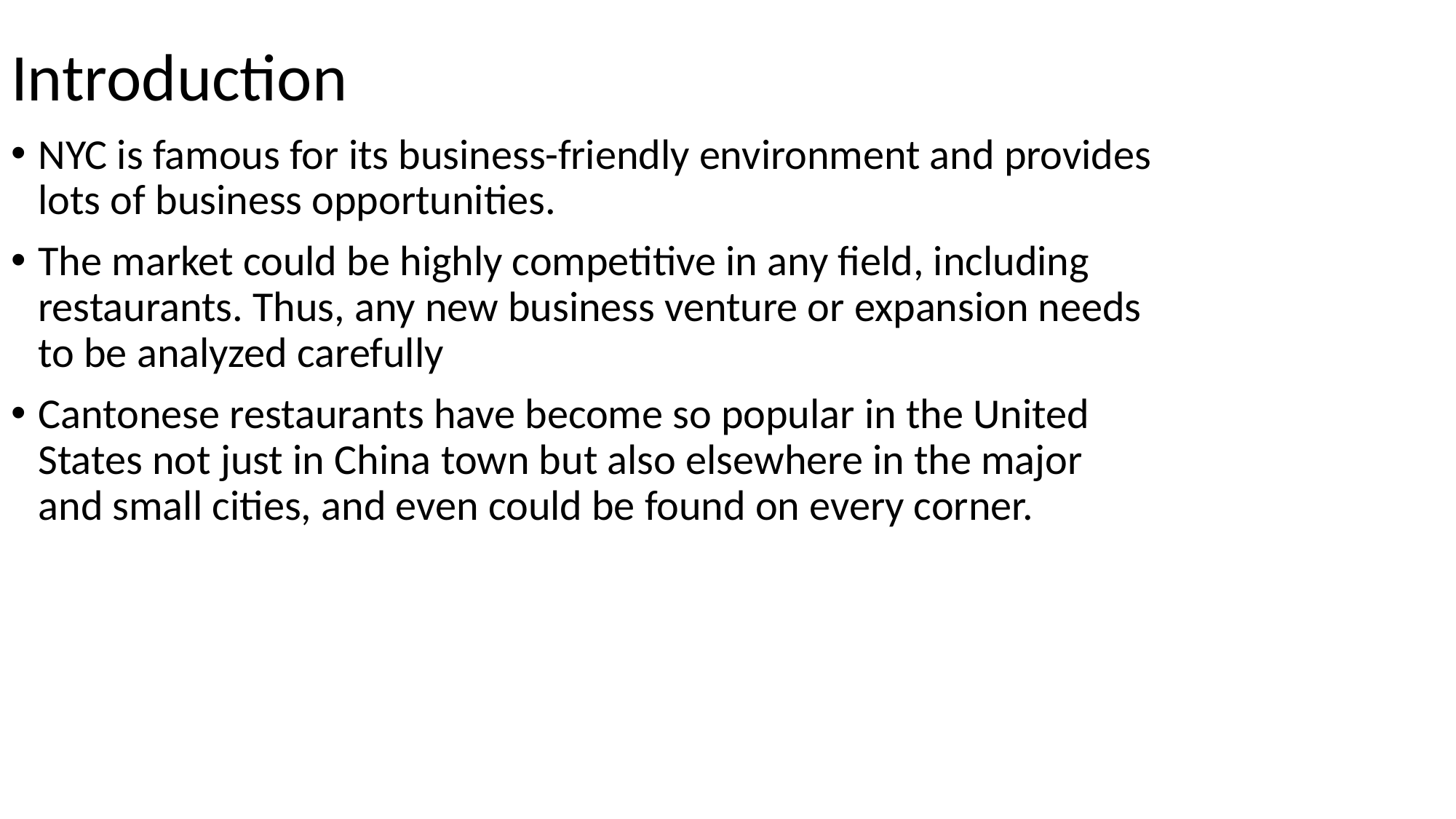

# Introduction
NYC is famous for its business-friendly environment and provides lots of business opportunities.
The market could be highly competitive in any field, including restaurants. Thus, any new business venture or expansion needs to be analyzed carefully
Cantonese restaurants have become so popular in the United States not just in China town but also elsewhere in the major and small cities, and even could be found on every corner.